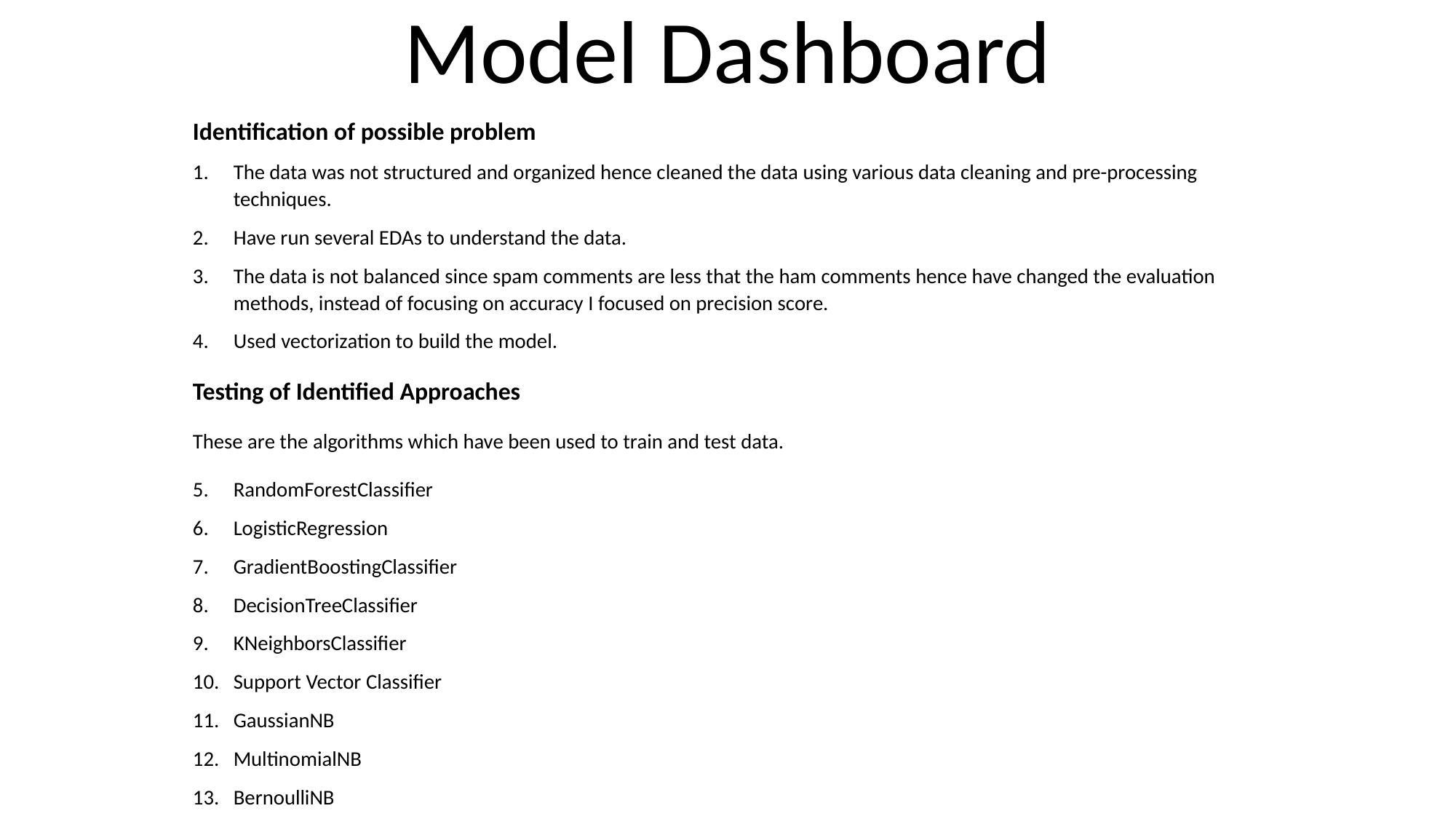

# Model Dashboard
Identification of possible problem
The data was not structured and organized hence cleaned the data using various data cleaning and pre-processing techniques.
Have run several EDAs to understand the data.
The data is not balanced since spam comments are less that the ham comments hence have changed the evaluation methods, instead of focusing on accuracy I focused on precision score.
Used vectorization to build the model.
Testing of Identified Approaches
These are the algorithms which have been used to train and test data.
RandomForestClassifier
LogisticRegression
GradientBoostingClassifier
DecisionTreeClassifier
KNeighborsClassifier
Support Vector Classifier
GaussianNB
MultinomialNB
BernoulliNB